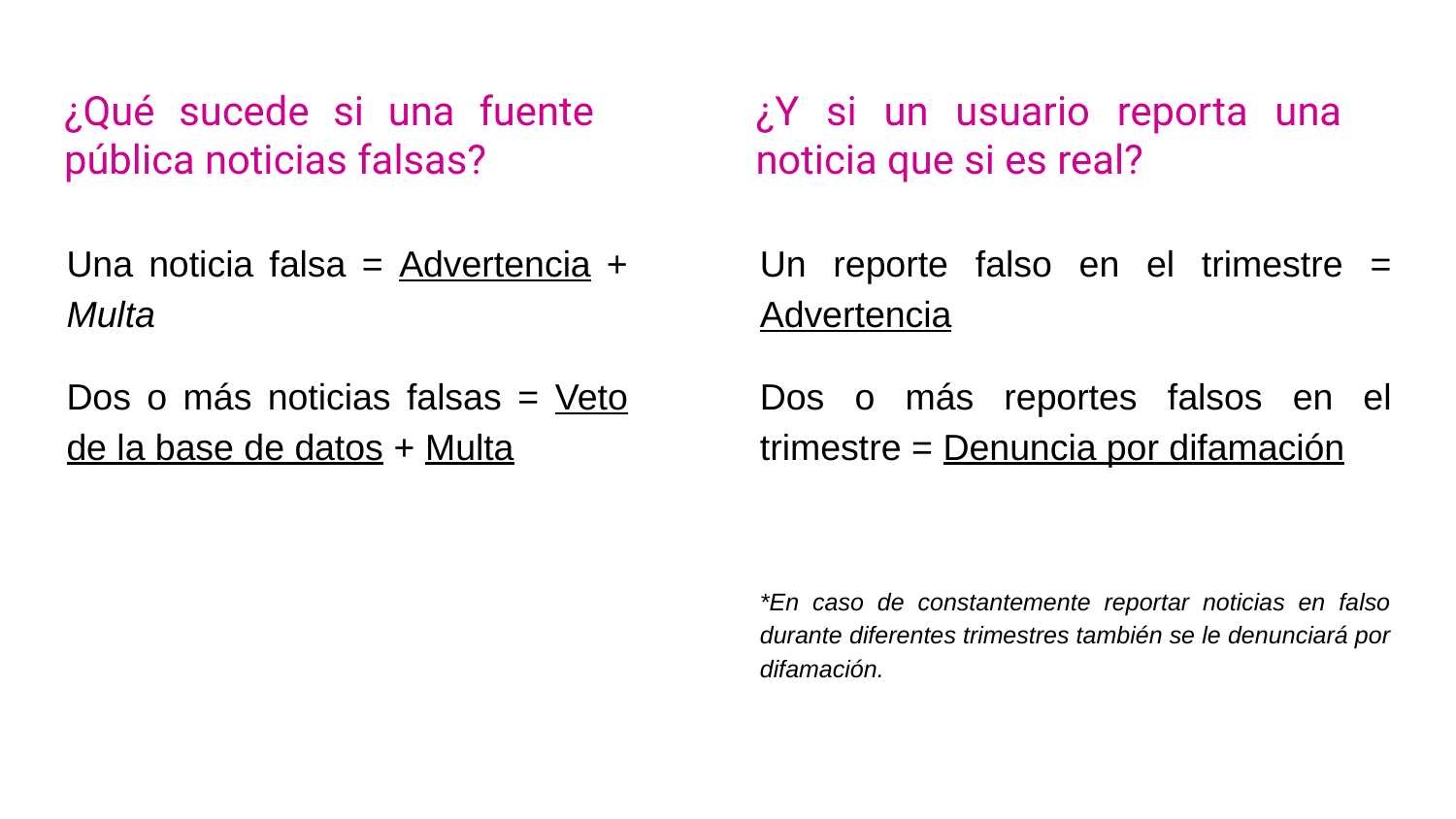

# ¿Qué sucede si una fuente pública noticias falsas?
¿Y si un usuario reporta una noticia que si es real?
Una noticia falsa = Advertencia + Multa
Dos o más noticias falsas = Veto de la base de datos + Multa

Un reporte falso en el trimestre = Advertencia
Dos o más reportes falsos en el trimestre = Denuncia por difamación

*En caso de constantemente reportar noticias en falso durante diferentes trimestres también se le denunciará por difamación.